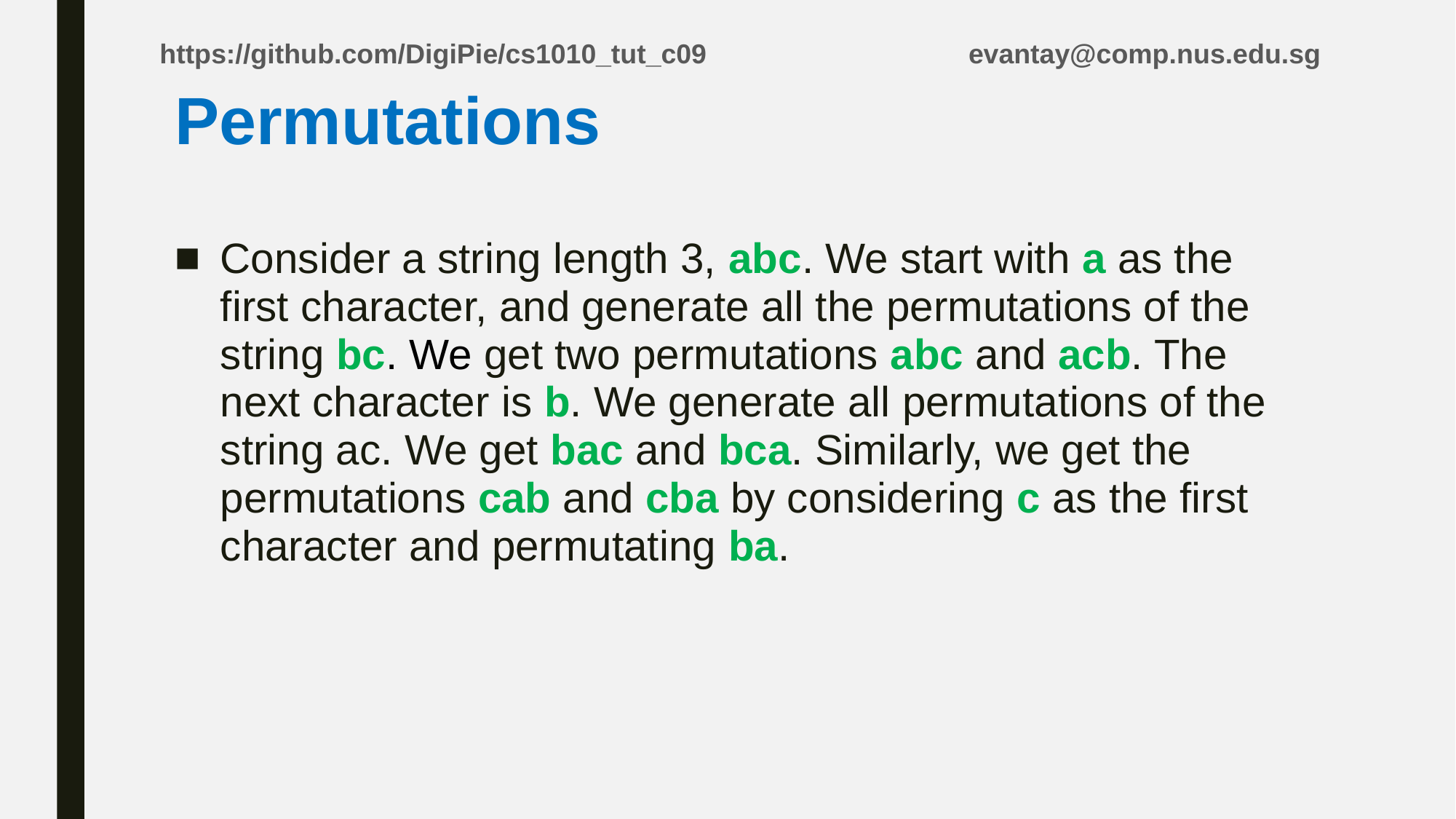

# Permutations
Consider a string length 3, abc. We start with a as the first character, and generate all the permutations of the string bc. We get two permutations abc and acb. The next character is b. We generate all permutations of the string ac. We get bac and bca. Similarly, we get the permutations cab and cba by considering c as the first character and permutating ba.